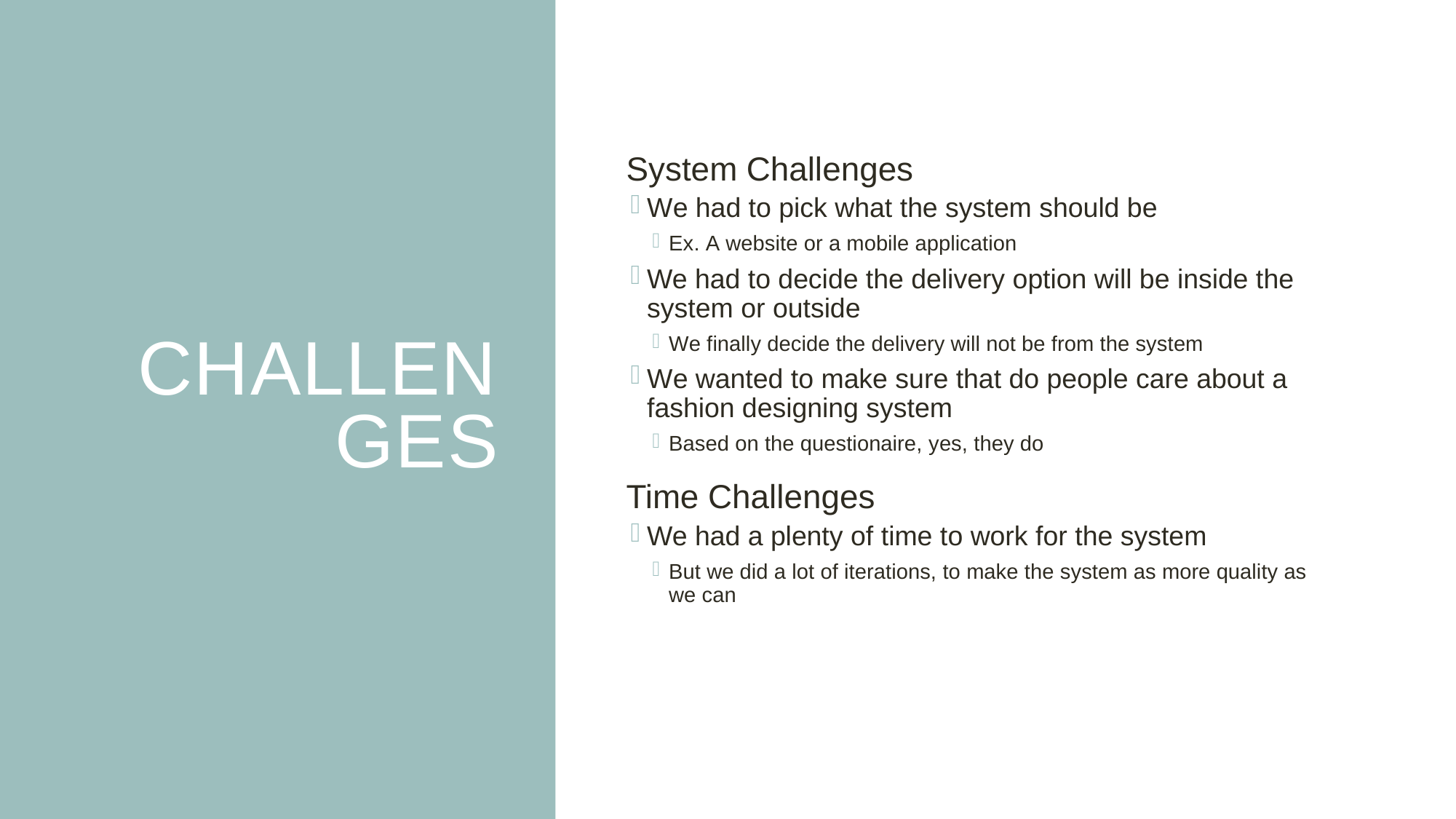

# Challenges
System Challenges
We had to pick what the system should be
Ex. A website or a mobile application
We had to decide the delivery option will be inside the system or outside
We finally decide the delivery will not be from the system
We wanted to make sure that do people care about a fashion designing system
Based on the questionaire, yes, they do
Time Challenges
We had a plenty of time to work for the system
But we did a lot of iterations, to make the system as more quality as we can